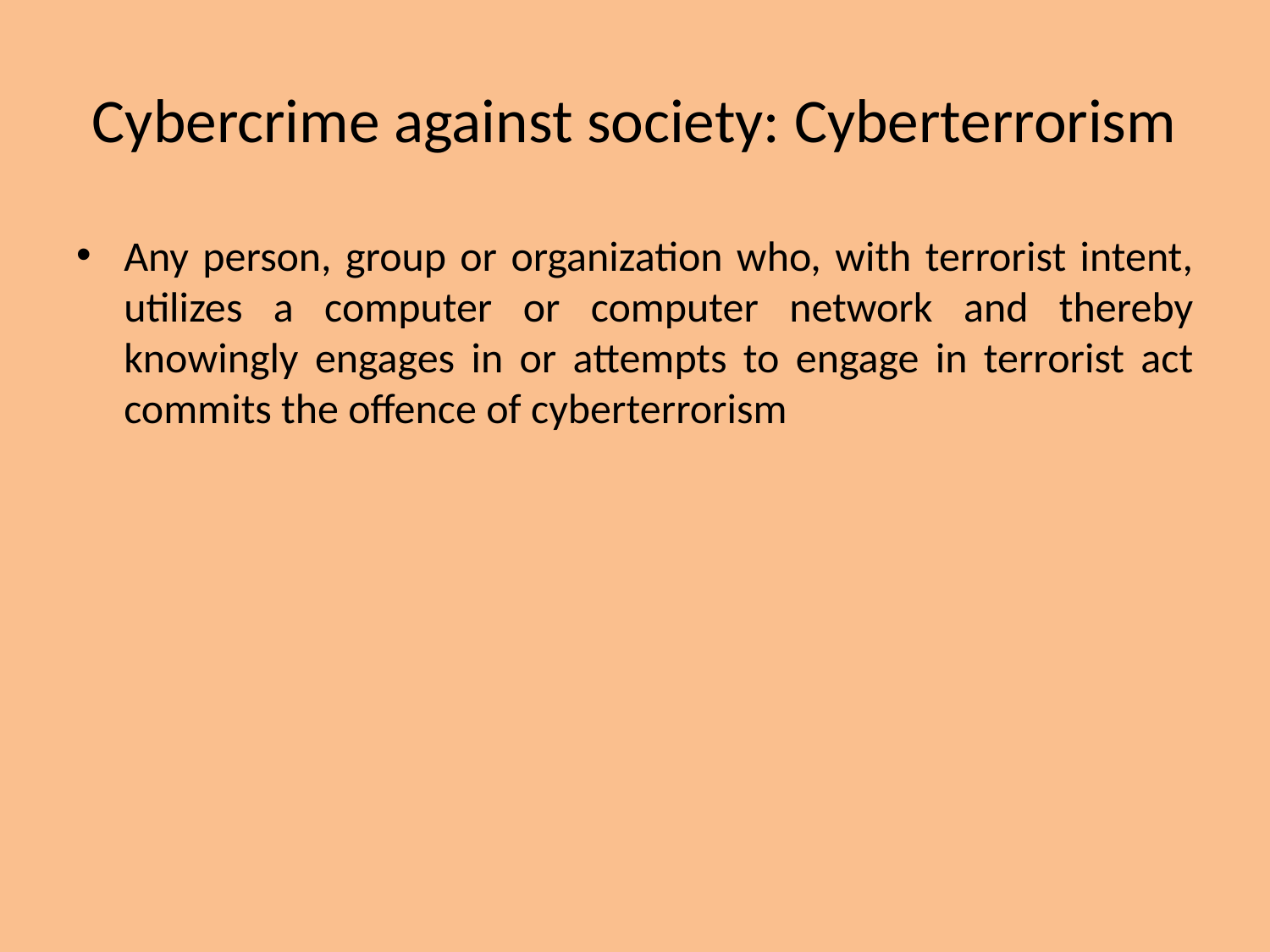

# Cybercrime against society: Cyberterrorism
Any person, group or organization who, with terrorist intent, utilizes a computer or computer network and thereby knowingly engages in or attempts to engage in terrorist act commits the offence of cyberterrorism